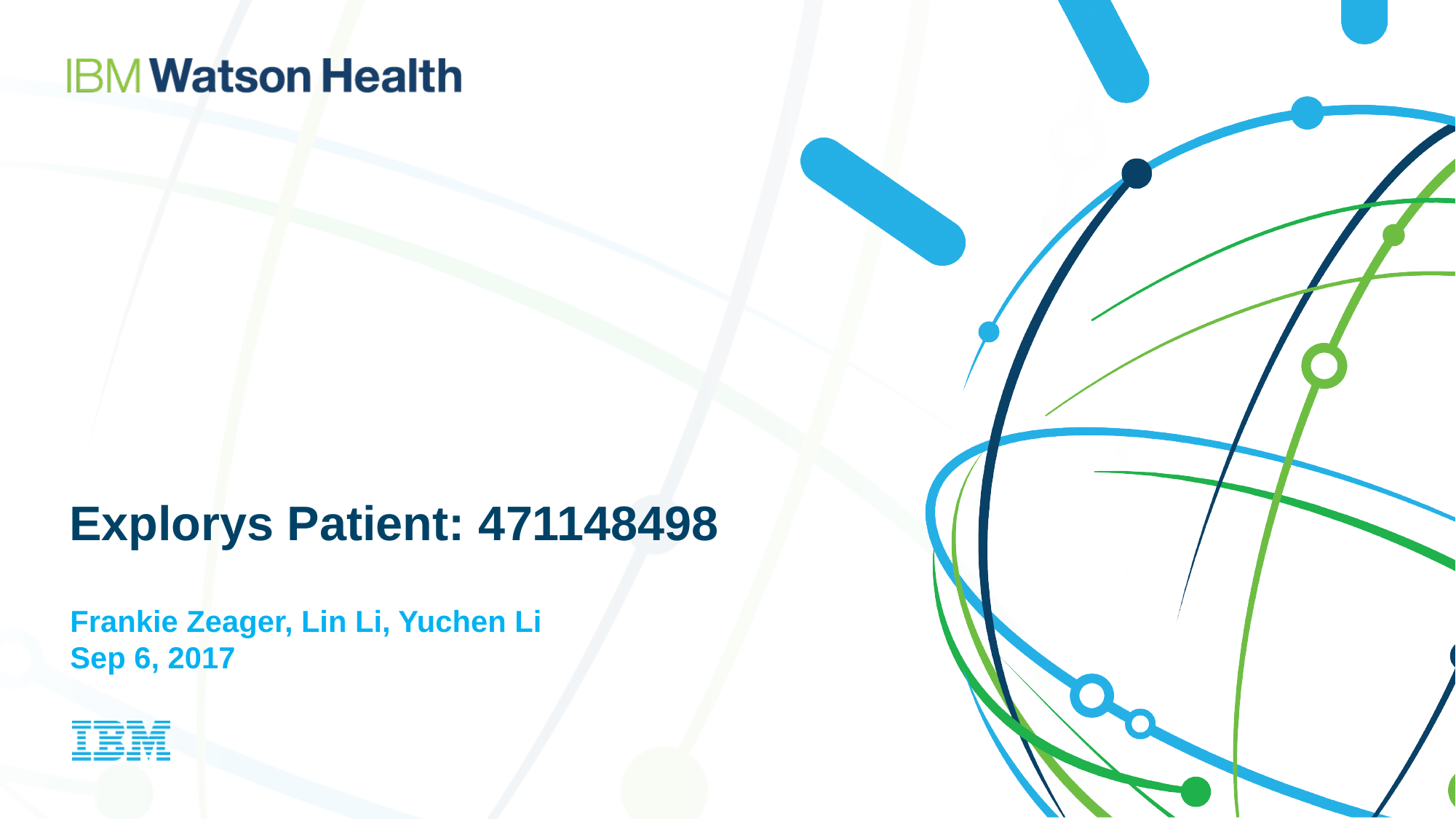

Explorys Patient: 471148498
Frankie Zeager, Lin Li, Yuchen Li
Sep 6, 2017